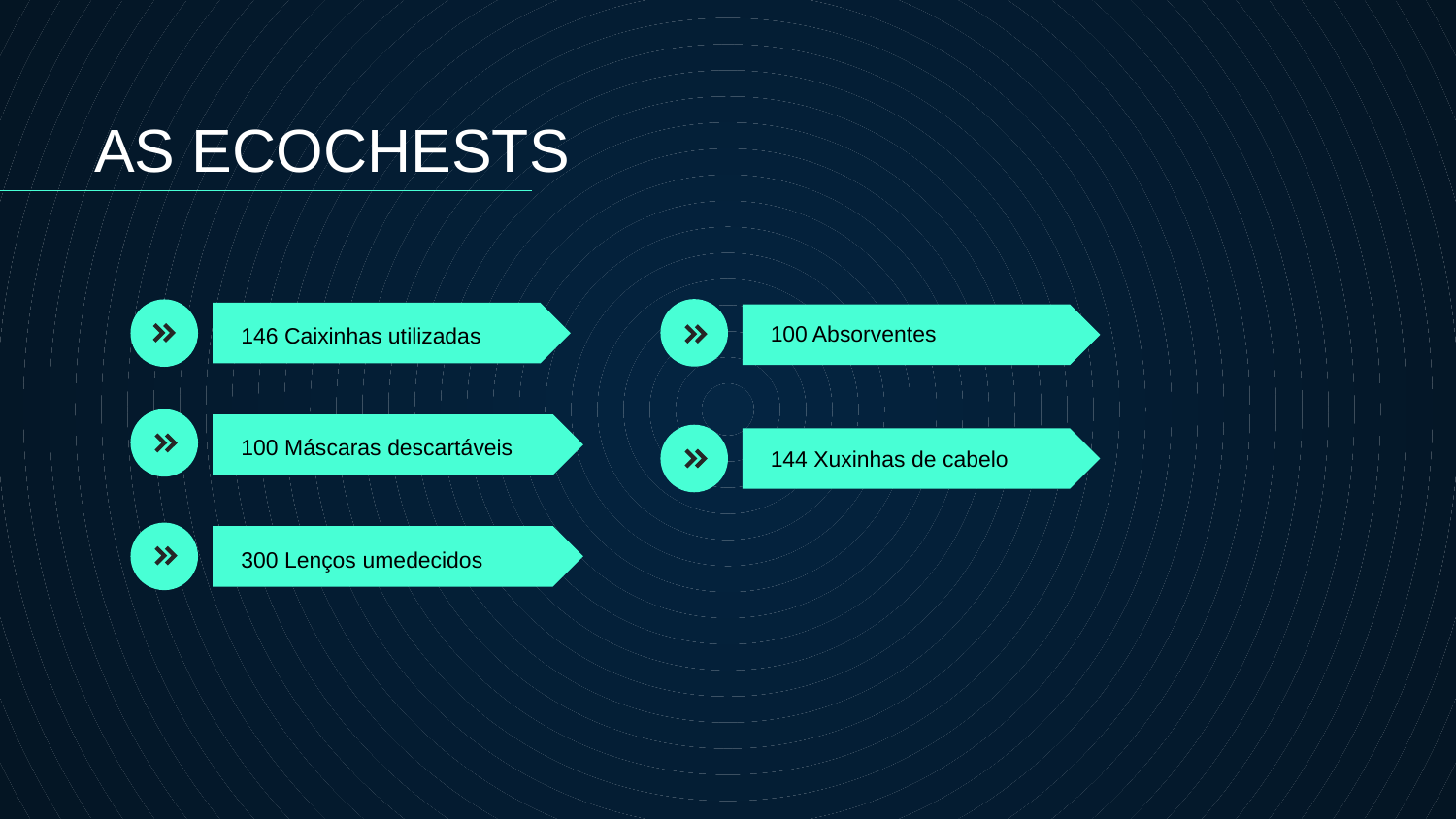

AS ECOCHESTS

100 Absorventes
# 146 Caixinhas utilizadas

100 Máscaras descartáveis

144 Xuxinhas de cabelo

300 Lenços umedecidos